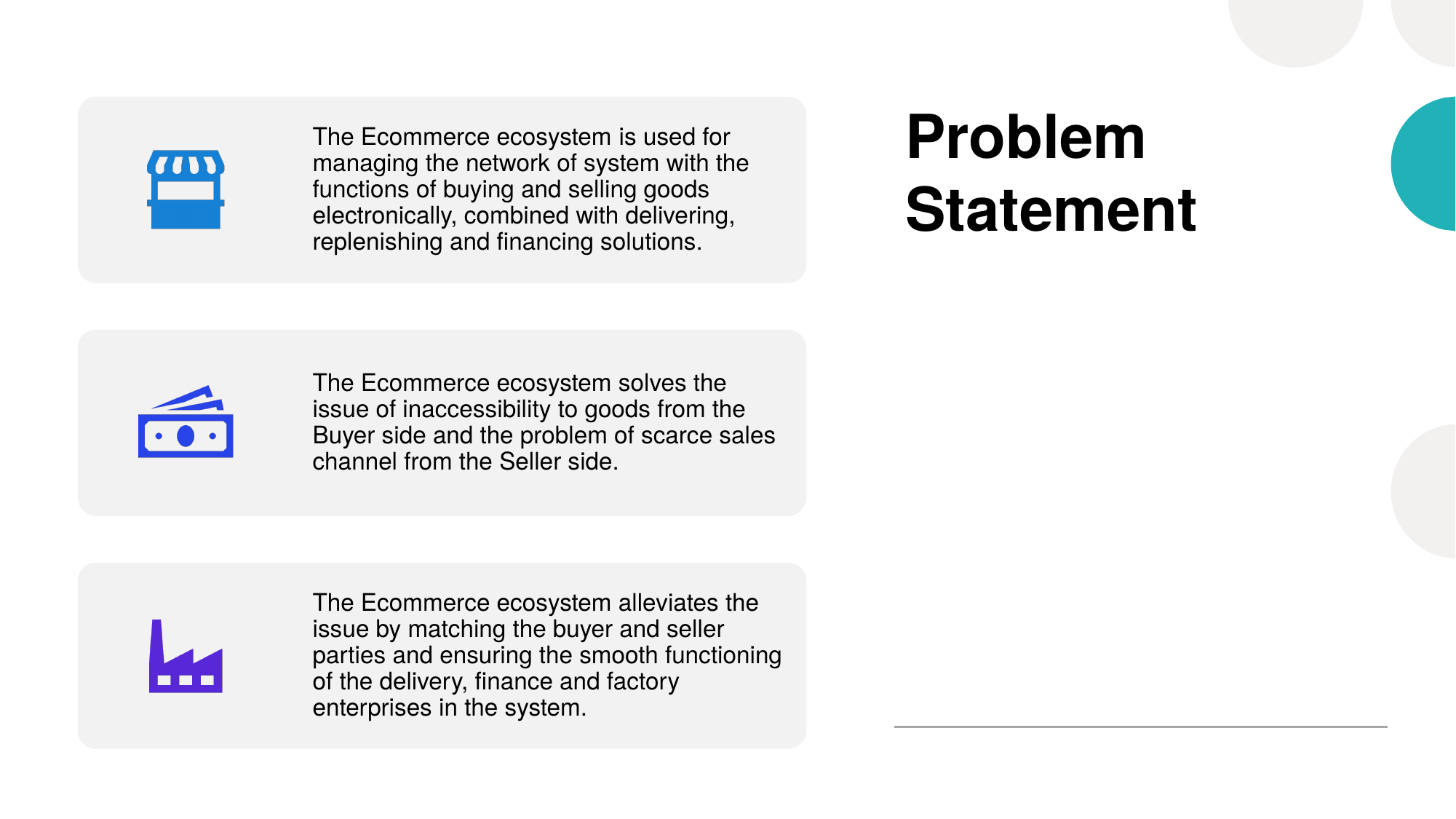

# Problem Statement
The Ecommerce ecosystem is used for managing the network of system with the functions of buying and selling goods electronically, combined with delivering, replenishing and financing solutions.
The Ecommerce ecosystem solves the issue of inaccessibility to goods from the Buyer side and the problem of scarce sales channel from the Seller side.
The Ecommerce ecosystem alleviates the issue by matching the buyer and seller parties and ensuring the smooth functioning of the delivery, finance and factory enterprises in the system.